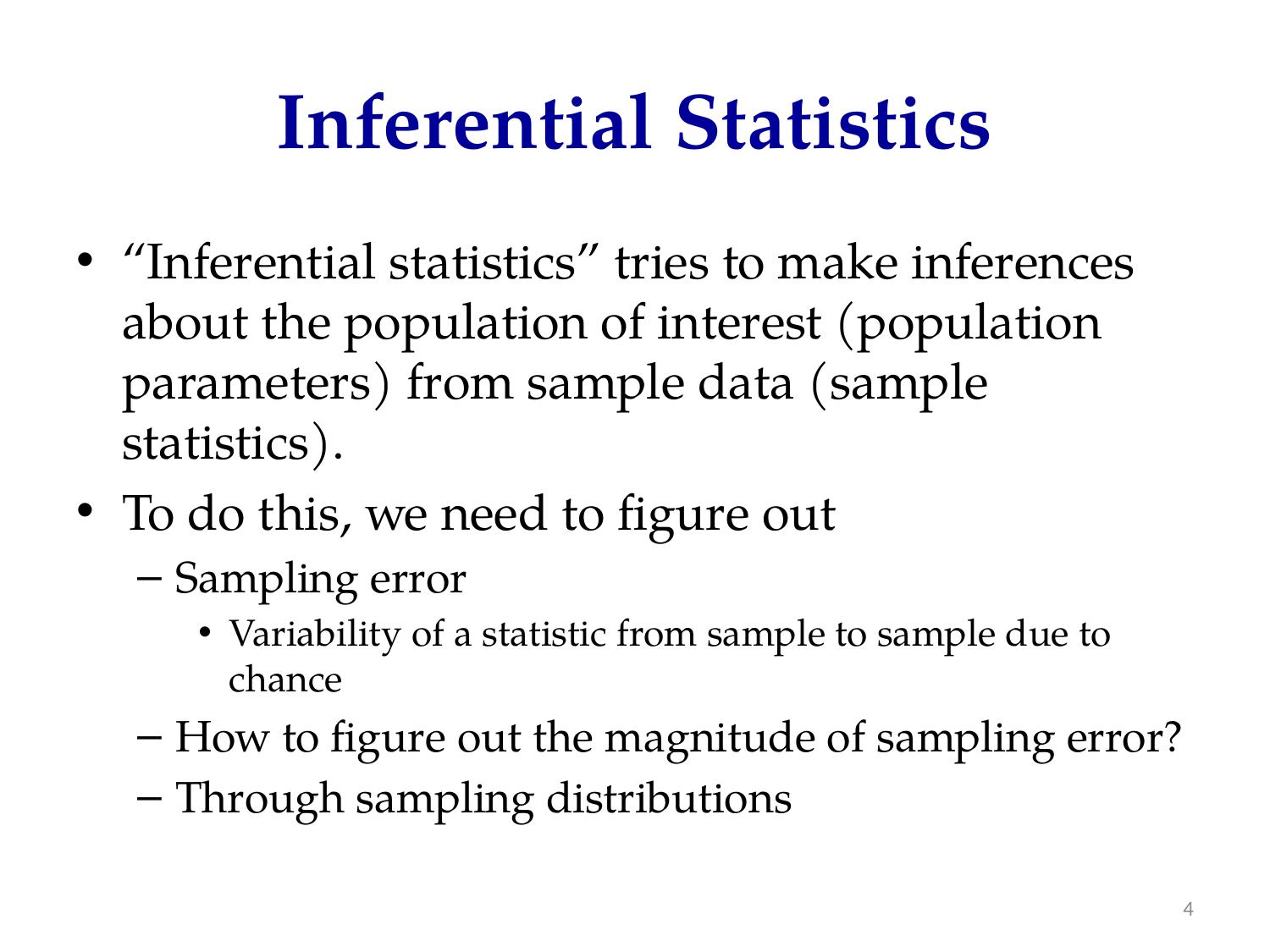

# Inferential Statistics
“Inferential statistics” tries to make inferences about the population of interest (population parameters) from sample data (sample statistics).
To do this, we need to figure out
Sampling error
Variability of a statistic from sample to sample due to chance
How to figure out the magnitude of sampling error?
Through sampling distributions
4